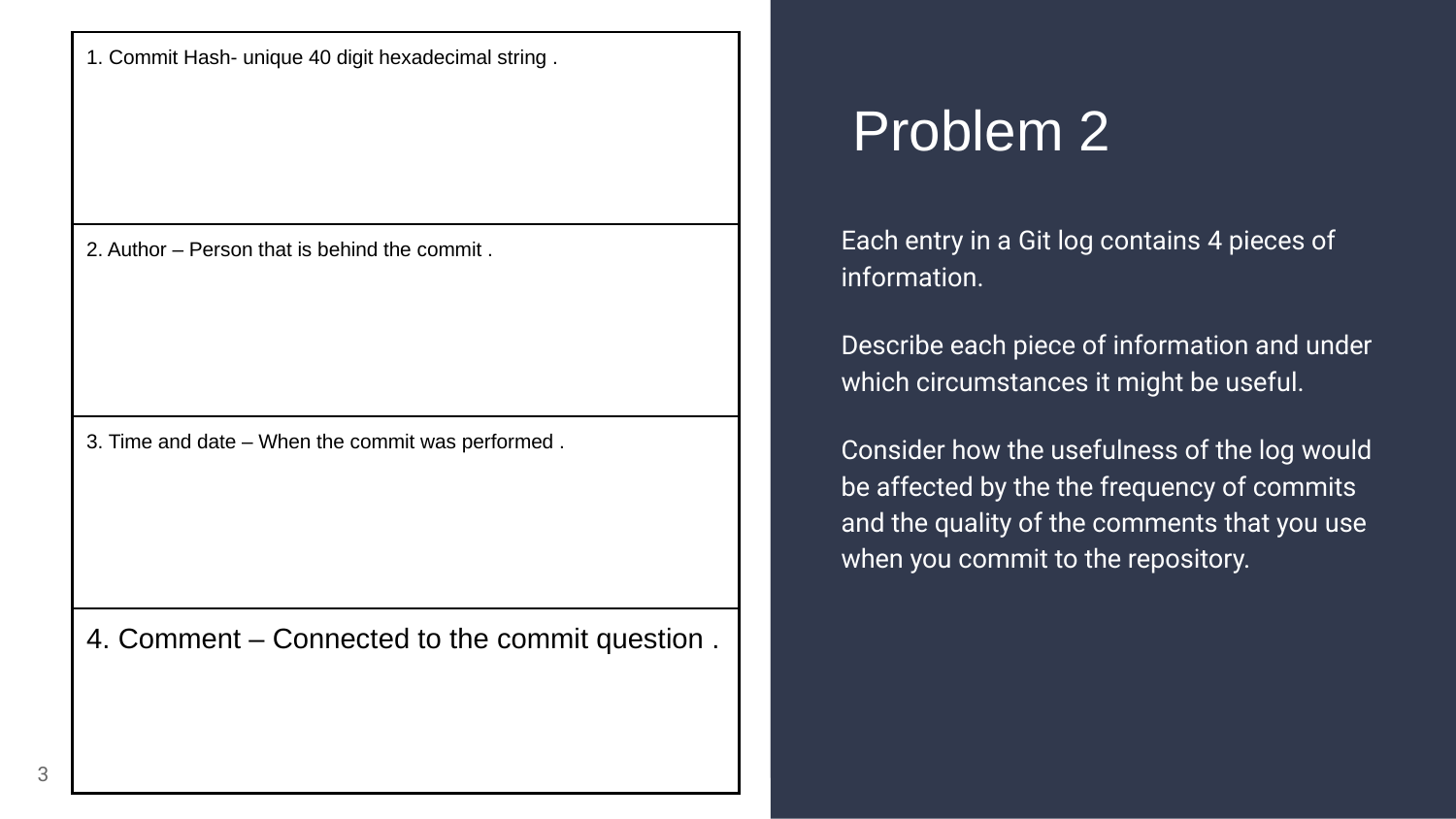

| 1. Commit Hash- unique 40 digit hexadecimal string . |
| --- |
| 2. Author – Person that is behind the commit . |
| 3. Time and date – When the commit was performed . |
| 4. Comment – Connected to the commit question . |
# Problem 2
Each entry in a Git log contains 4 pieces of information.
Describe each piece of information and under which circumstances it might be useful.
Consider how the usefulness of the log would be affected by the the frequency of commits and the quality of the comments that you use when you commit to the repository.
3